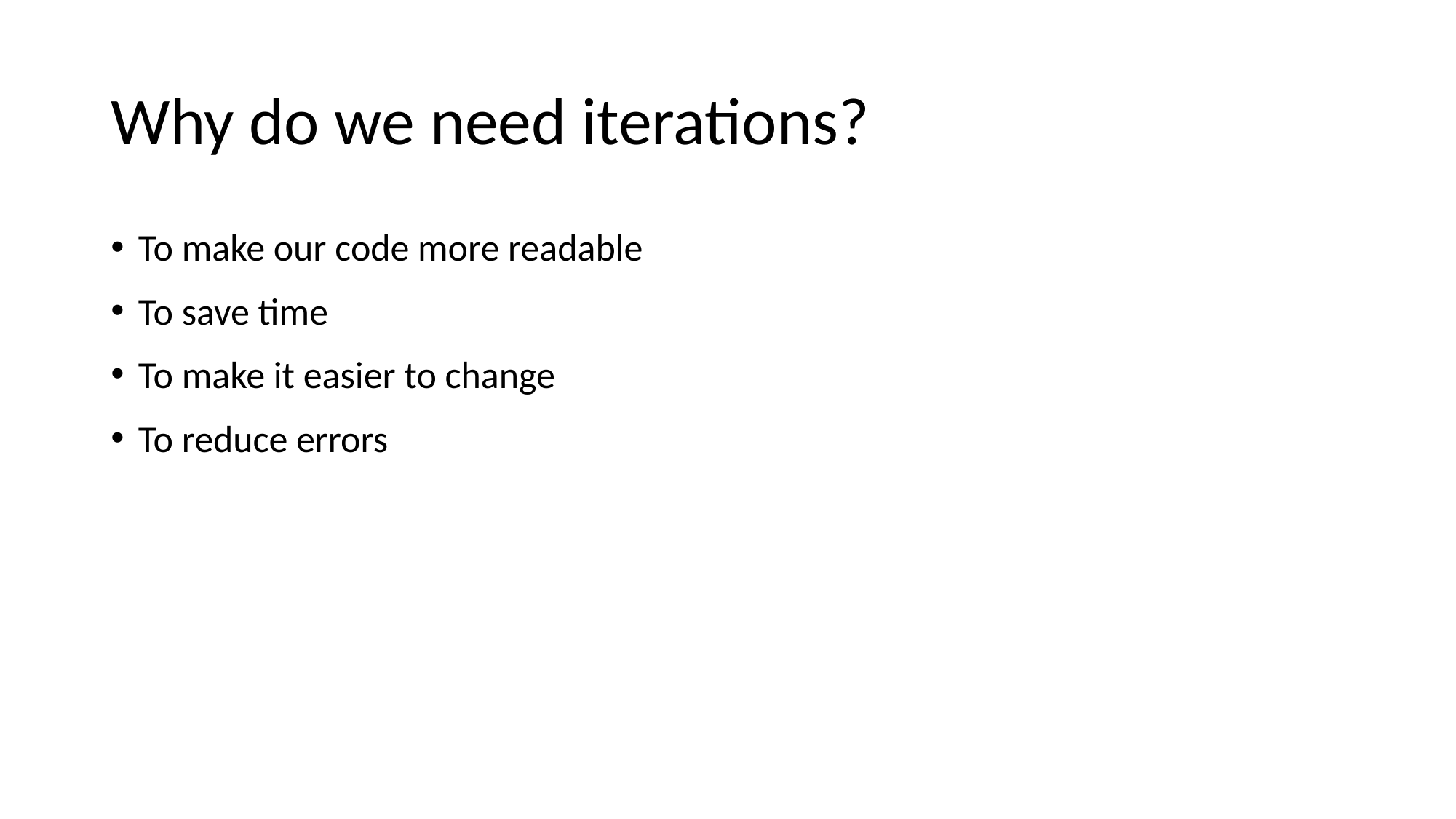

# Why do we need iterations?
To make our code more readable
To save time
To make it easier to change
To reduce errors